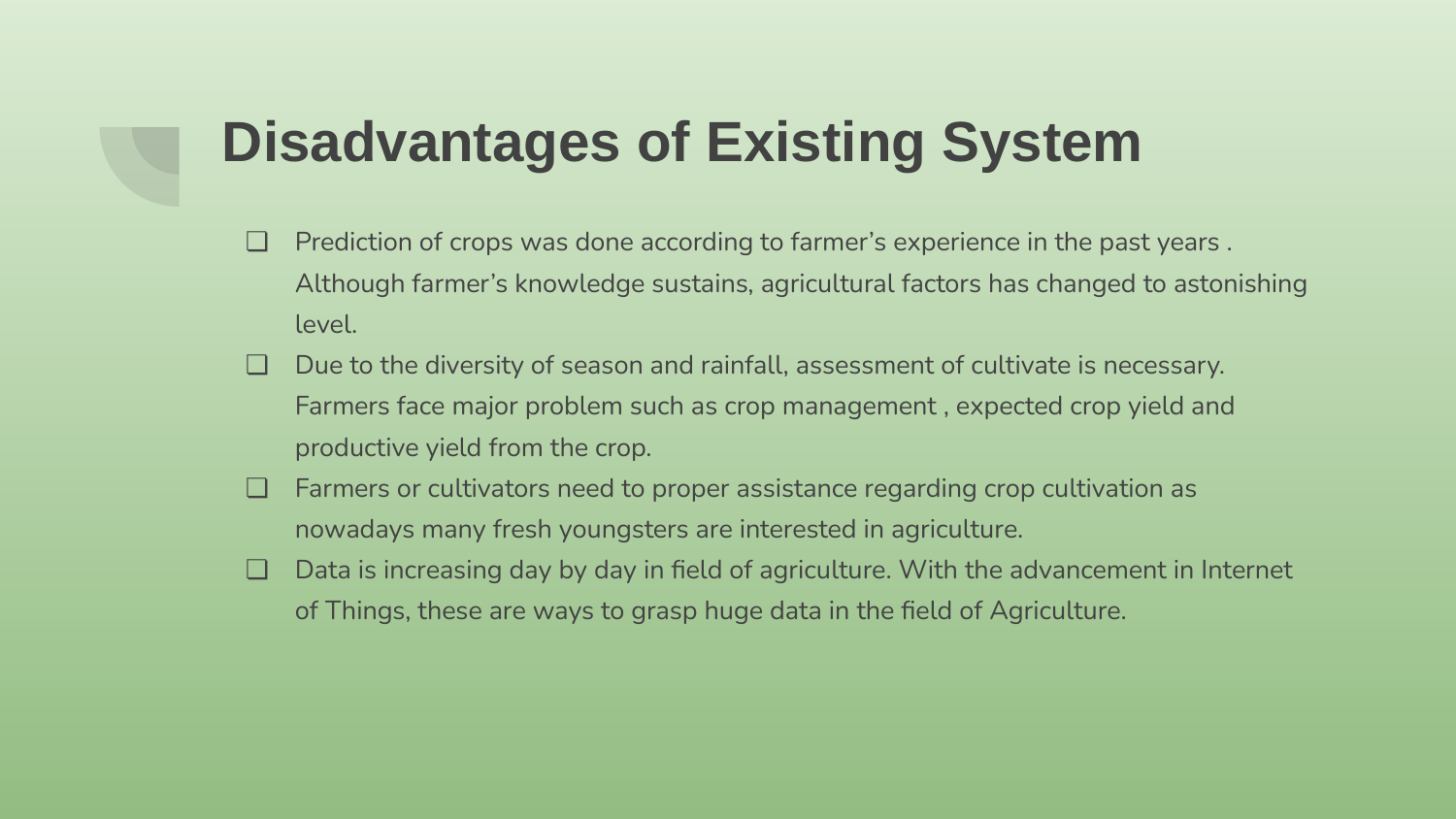

# Disadvantages of Existing System
Prediction of crops was done according to farmer’s experience in the past years . Although farmer’s knowledge sustains, agricultural factors has changed to astonishing level.
Due to the diversity of season and rainfall, assessment of cultivate is necessary. Farmers face major problem such as crop management , expected crop yield and productive yield from the crop.
Farmers or cultivators need to proper assistance regarding crop cultivation as nowadays many fresh youngsters are interested in agriculture.
Data is increasing day by day in field of agriculture. With the advancement in Internet of Things, these are ways to grasp huge data in the field of Agriculture.